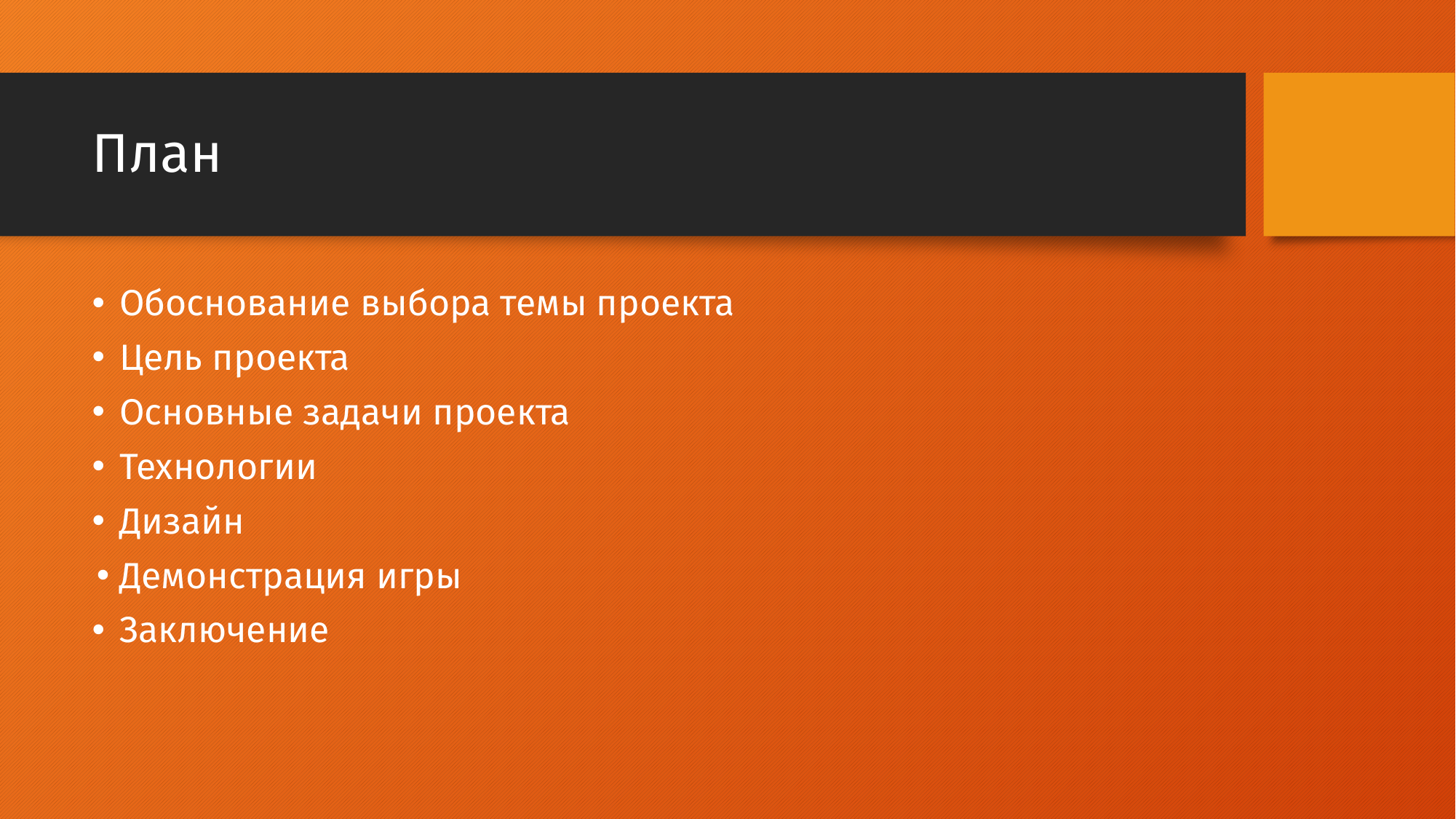

# План
Обоснование выбора темы проекта
Цель проекта
Основные задачи проекта
Технологии
Дизайн
Демонстрация игры
Заключение